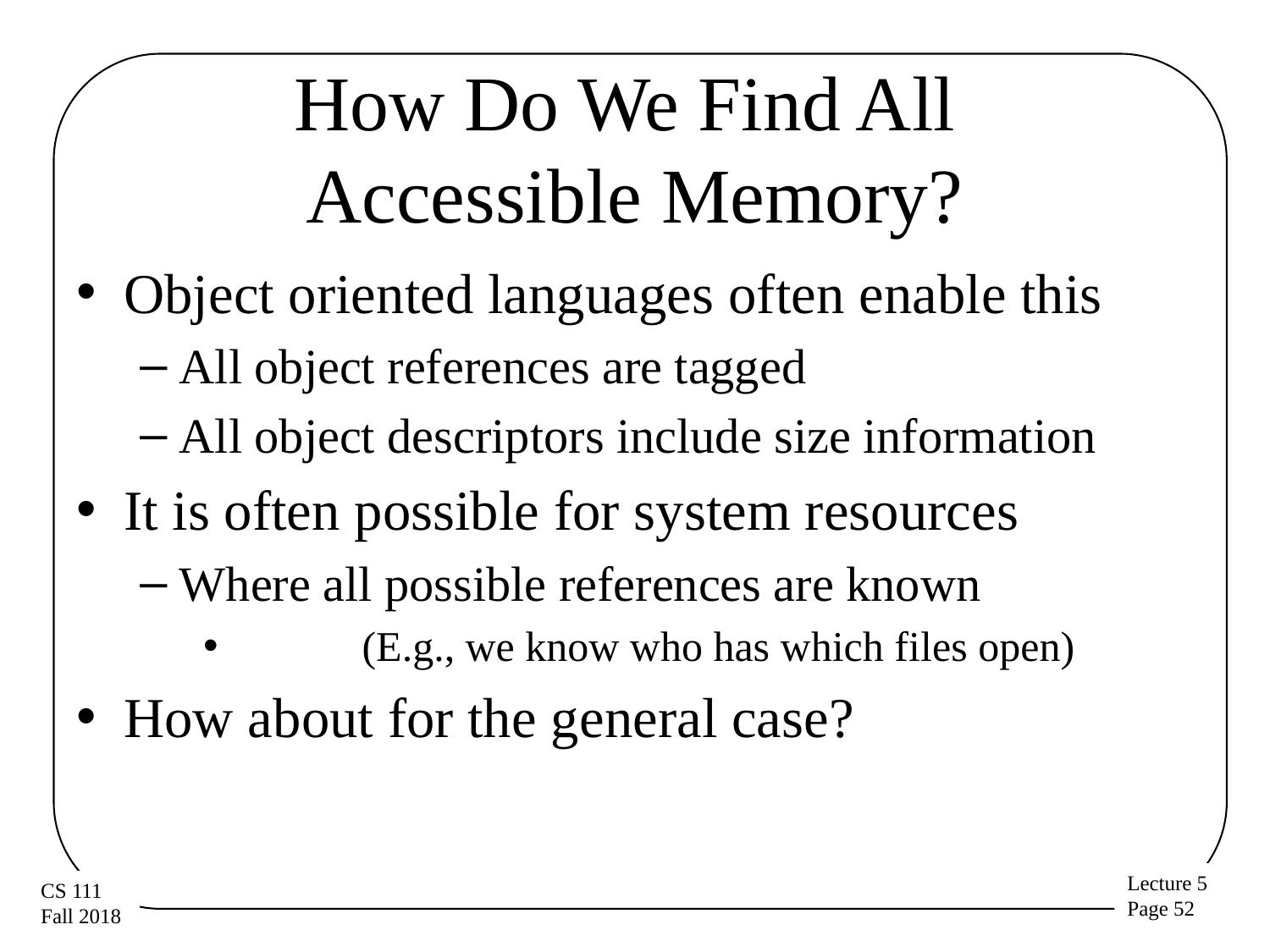

# How Do We Find All Accessible Memory?
Object oriented languages often enable this
All object references are tagged
All object descriptors include size information
It is often possible for system resources
Where all possible references are known
	(E.g., we know who has which files open)
How about for the general case?